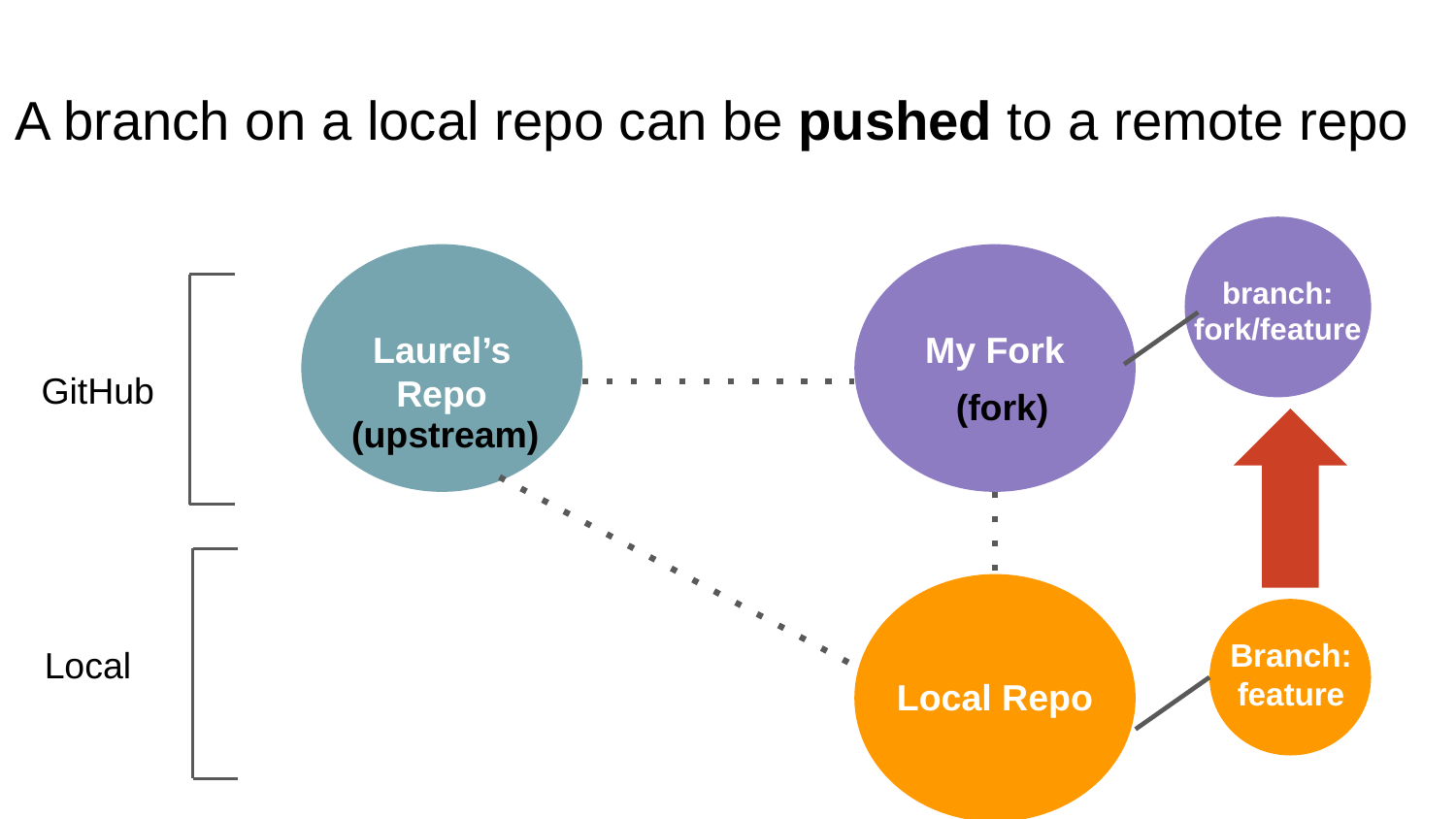

# A branch on a local repo can be pushed to a remote repo

branch:
fork/feature

Laurel’s
Repo
My Fork
GitHub
(fork)
(upstream)

Branch:
feature
Local
Local Repo